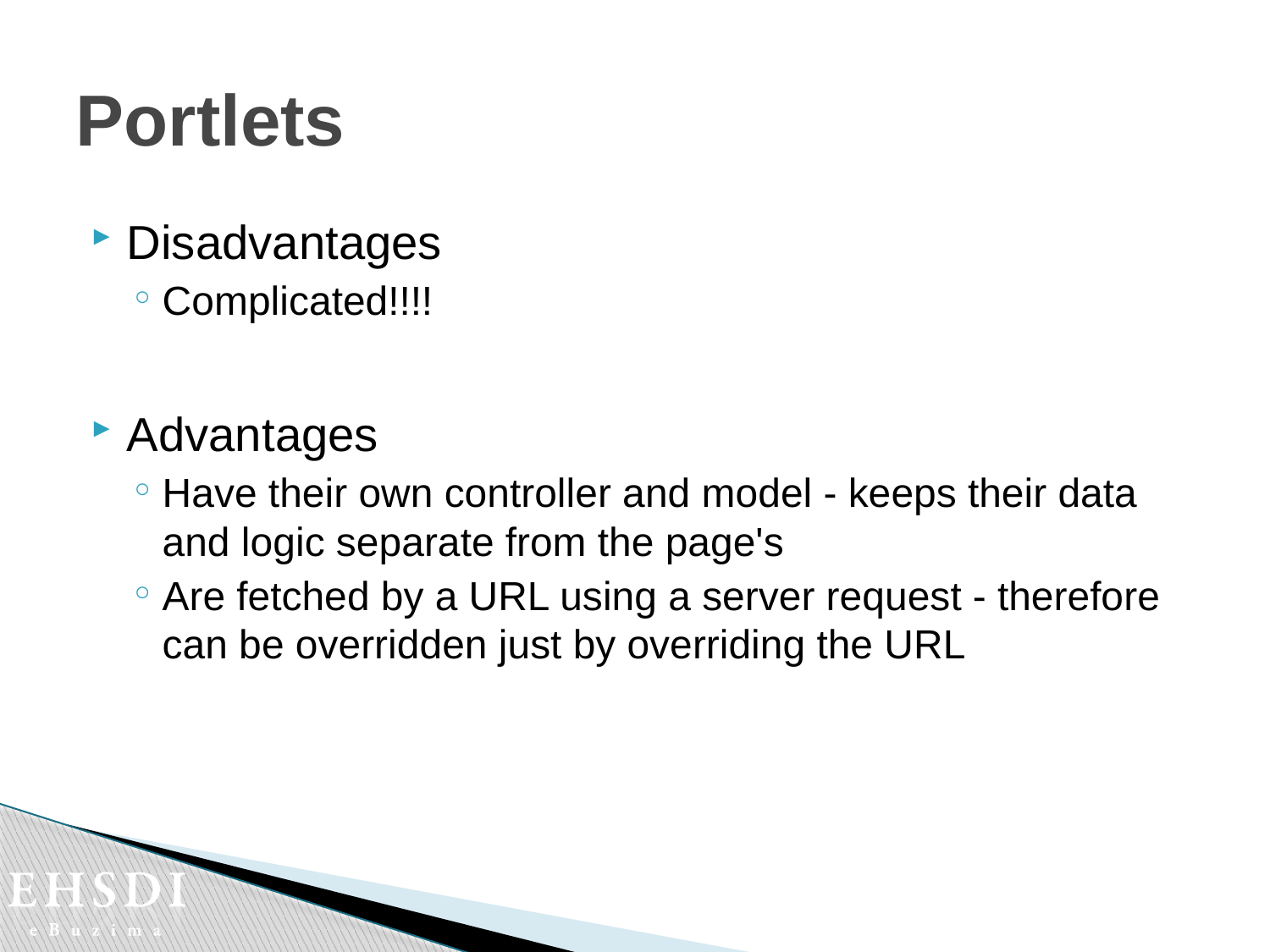

# Portlets
Disadvantages
Complicated!!!!

Advantages
Have their own controller and model - keeps their data and logic separate from the page's
Are fetched by a URL using a server request - therefore can be overridden just by overriding the URL